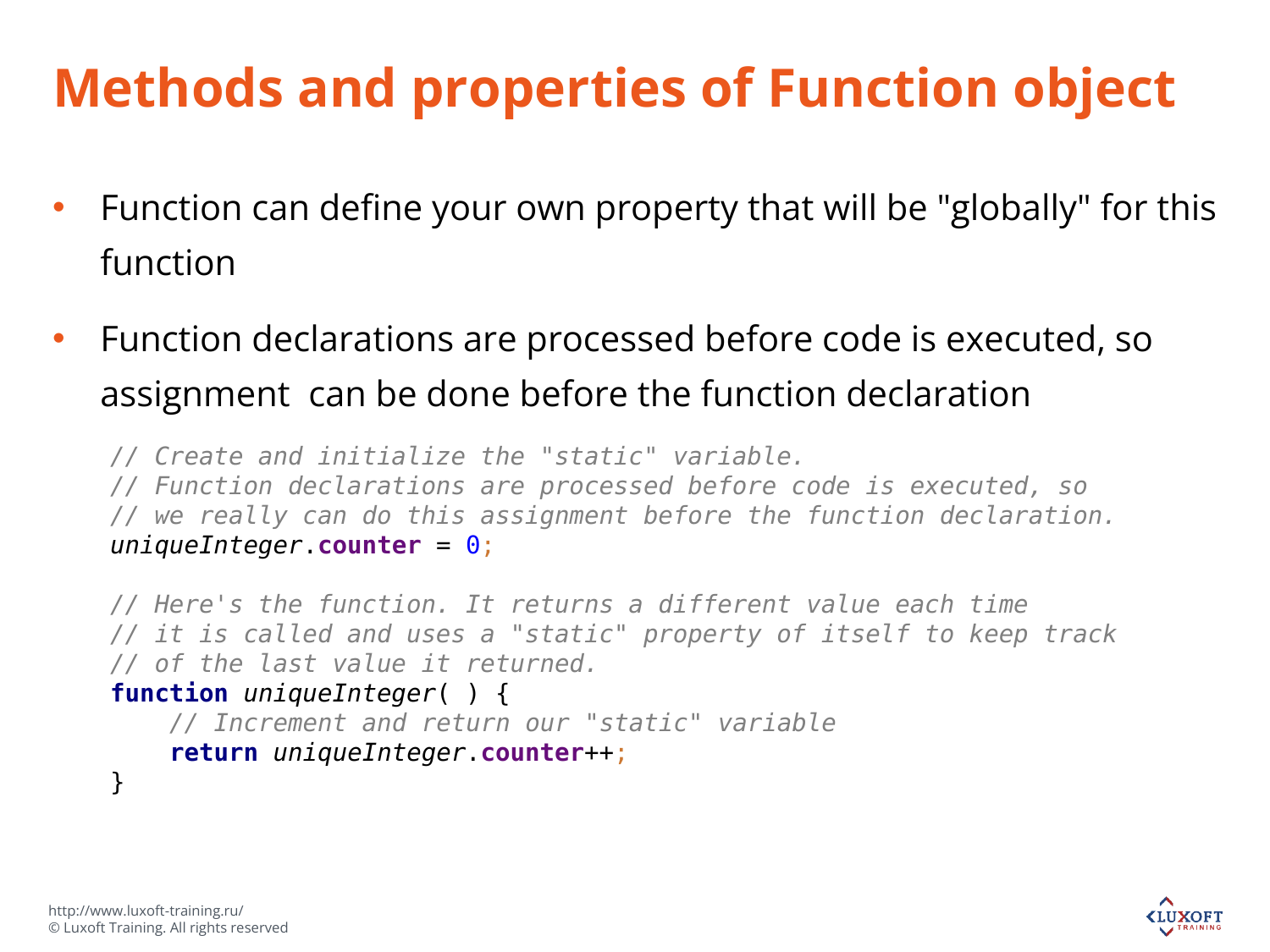

# Methods and properties of Function object
Function can define your own property that will be "globally" for this function
Function declarations are processed before code is executed, so assignment  can be done before the function declaration

// Create and initialize the "static" variable.
// Function declarations are processed before code is executed, so
// we really can do this assignment before the function declaration.
uniqueInteger.counter = 0;
// Here's the function. It returns a different value each time
// it is called and uses a "static" property of itself to keep track
// of the last value it returned.
function uniqueInteger( ) {
    // Increment and return our "static" variable
    return uniqueInteger.counter++;
}